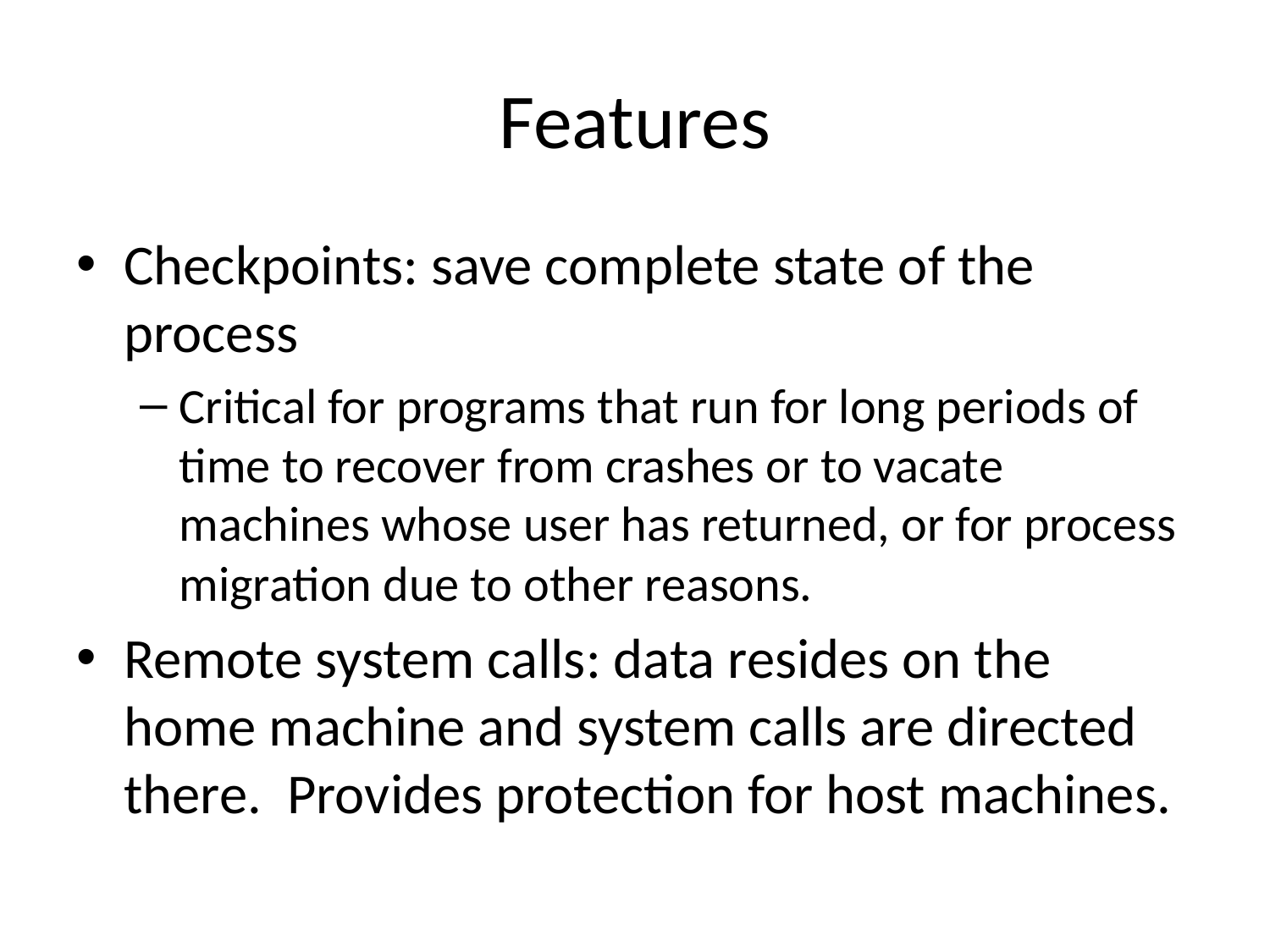

# Features
Checkpoints: save complete state of the process
Critical for programs that run for long periods of time to recover from crashes or to vacate machines whose user has returned, or for process migration due to other reasons.
Remote system calls: data resides on the home machine and system calls are directed there.  Provides protection for host machines.